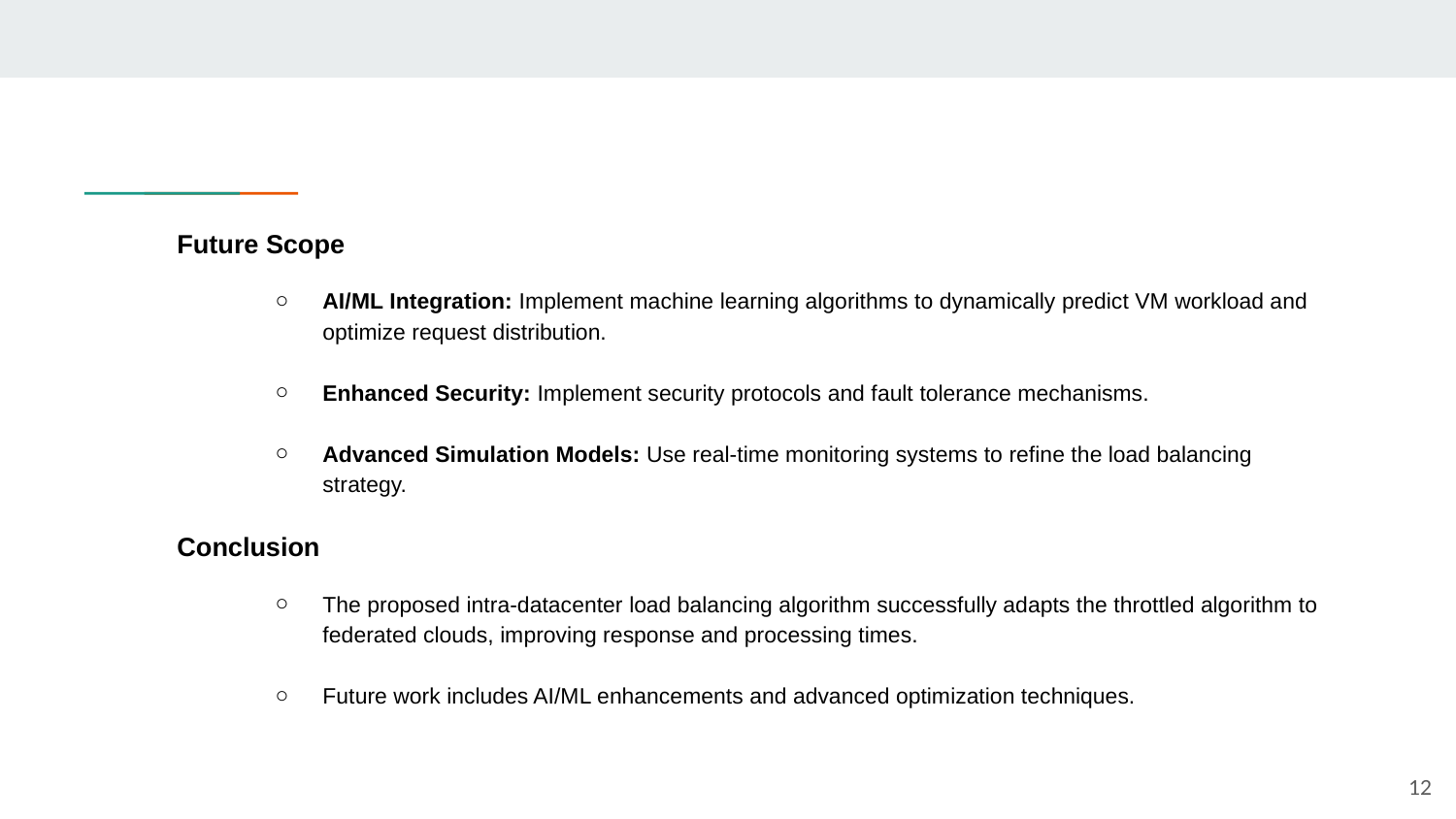

Future Scope
AI/ML Integration: Implement machine learning algorithms to dynamically predict VM workload and optimize request distribution.
Enhanced Security: Implement security protocols and fault tolerance mechanisms.
Advanced Simulation Models: Use real-time monitoring systems to refine the load balancing strategy.
Conclusion
The proposed intra-datacenter load balancing algorithm successfully adapts the throttled algorithm to federated clouds, improving response and processing times.
Future work includes AI/ML enhancements and advanced optimization techniques.

12